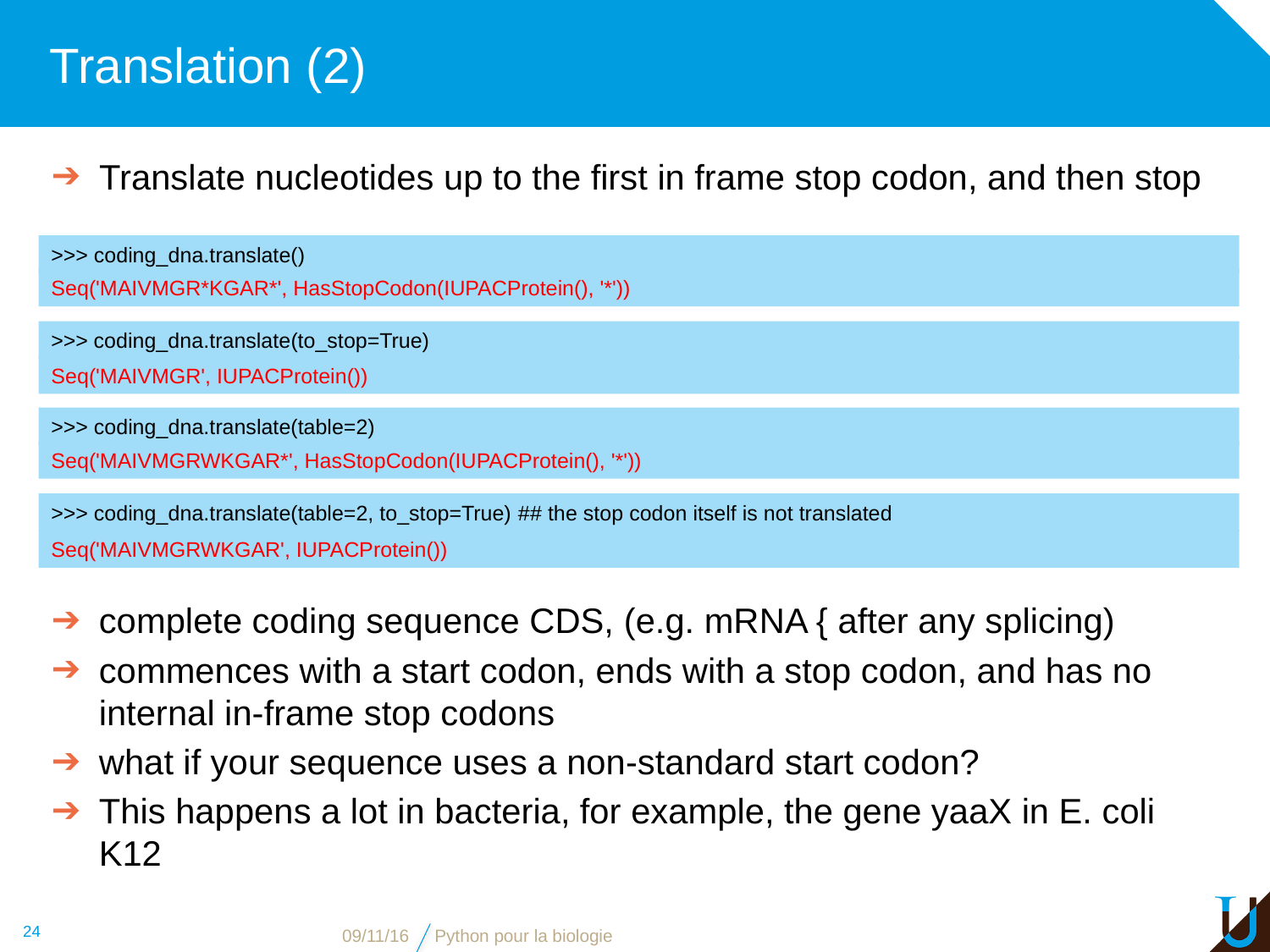

# Translation (2)
Translate nucleotides up to the first in frame stop codon, and then stop
>>> coding_dna.translate()
Seq('MAIVMGR*KGAR*', HasStopCodon(IUPACProtein(), '*'))
>>> coding_dna.translate(to_stop=True)
Seq('MAIVMGR', IUPACProtein())
>>> coding_dna.translate(table=2)
Seq('MAIVMGRWKGAR*', HasStopCodon(IUPACProtein(), '*'))
>>> coding_dna.translate(table=2, to_stop=True) ## the stop codon itself is not translated
Seq('MAIVMGRWKGAR', IUPACProtein())
complete coding sequence CDS, (e.g. mRNA { after any splicing)
commences with a start codon, ends with a stop codon, and has no internal in-frame stop codons
what if your sequence uses a non-standard start codon?
This happens a lot in bacteria, for example, the gene yaaX in E. coli K12

24
09/11/16
Python pour la biologie